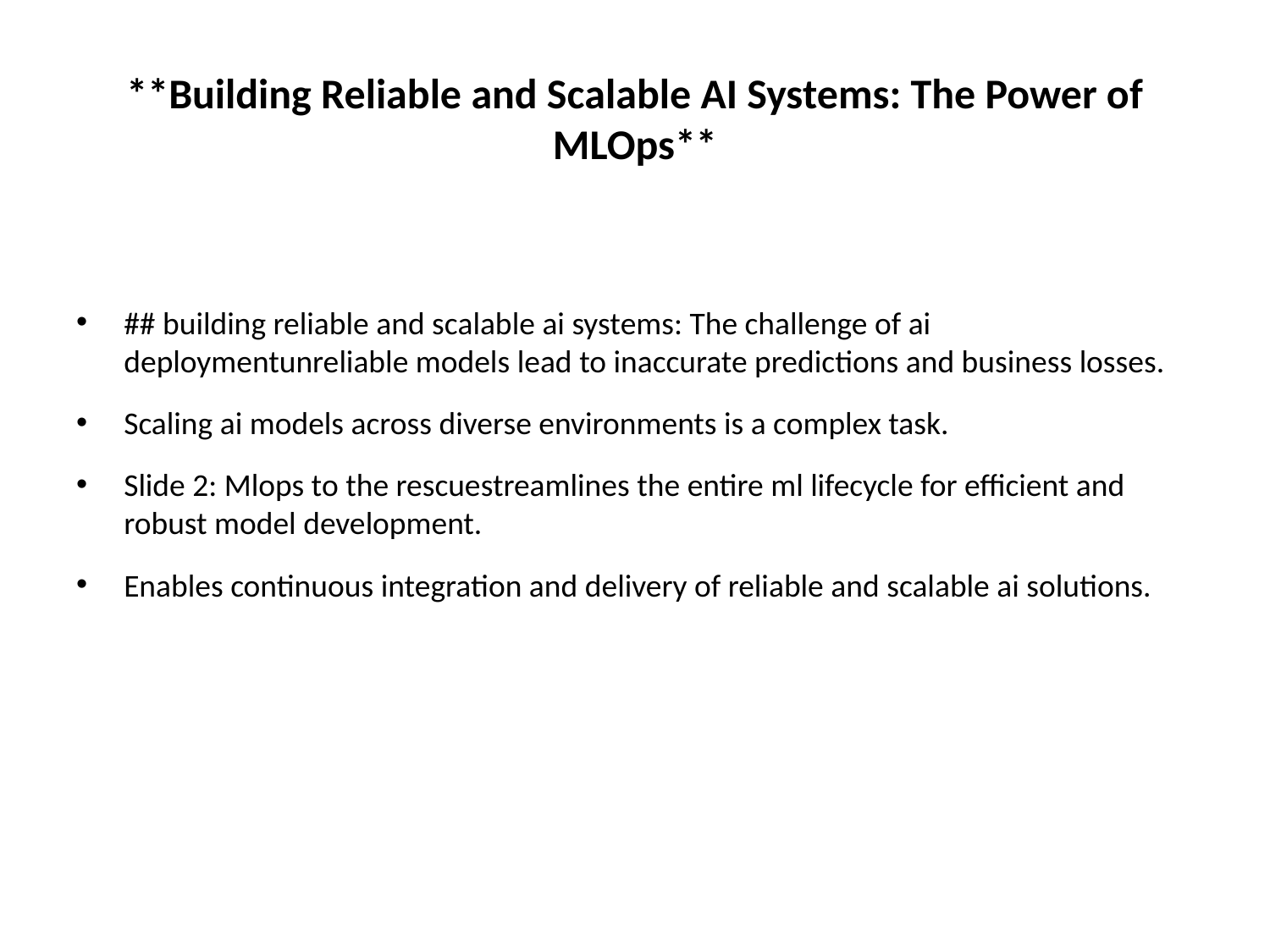

# **Building Reliable and Scalable AI Systems: The Power of MLOps**

## building reliable and scalable ai systems: The challenge of ai deploymentunreliable models lead to inaccurate predictions and business losses.
Scaling ai models across diverse environments is a complex task.
Slide 2: Mlops to the rescuestreamlines the entire ml lifecycle for efficient and robust model development.
Enables continuous integration and delivery of reliable and scalable ai solutions.